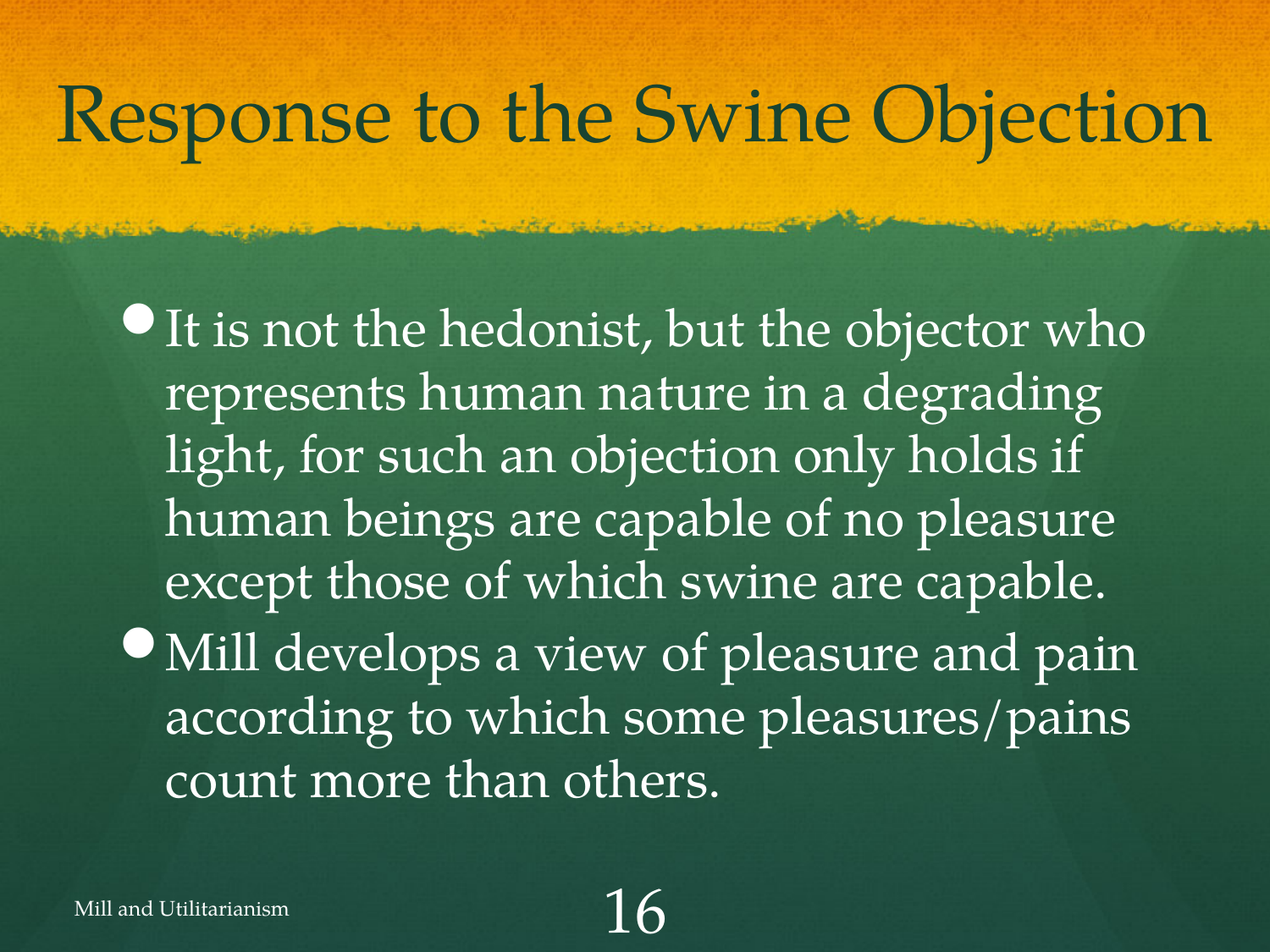

# Response to the Swine Objection
It is not the hedonist, but the objector who represents human nature in a degrading light, for such an objection only holds if human beings are capable of no pleasure except those of which swine are capable.
Mill develops a view of pleasure and pain according to which some pleasures/pains count more than others.

Mill and Utilitarianism
16